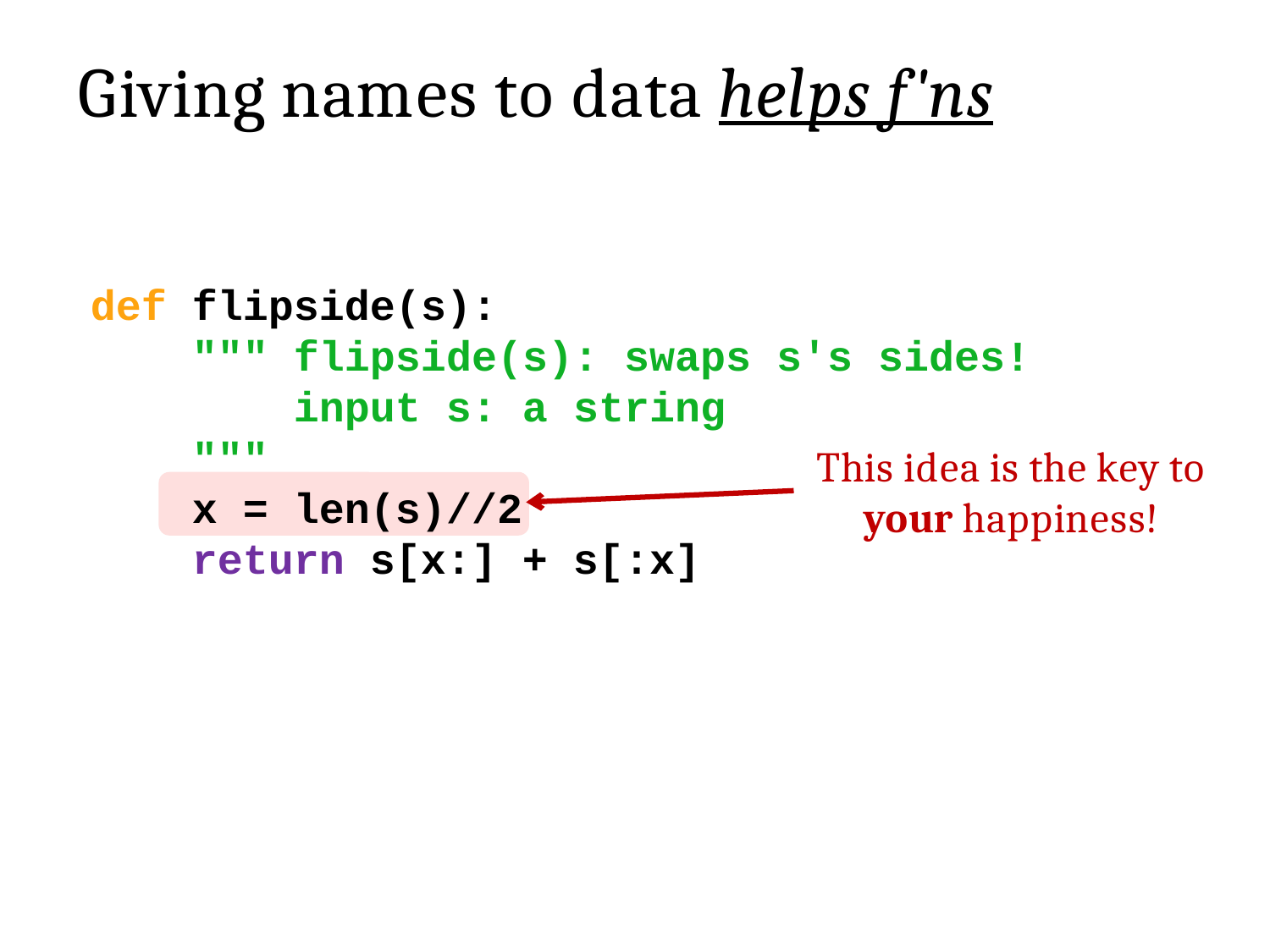

Giving names to data helps f'ns
def flipside(s):
    """ flipside(s): swaps s's sides!
        input s: a string
    """
    x = len(s)//2
    return s[x:] + s[:x]
This idea is the key to your happiness!